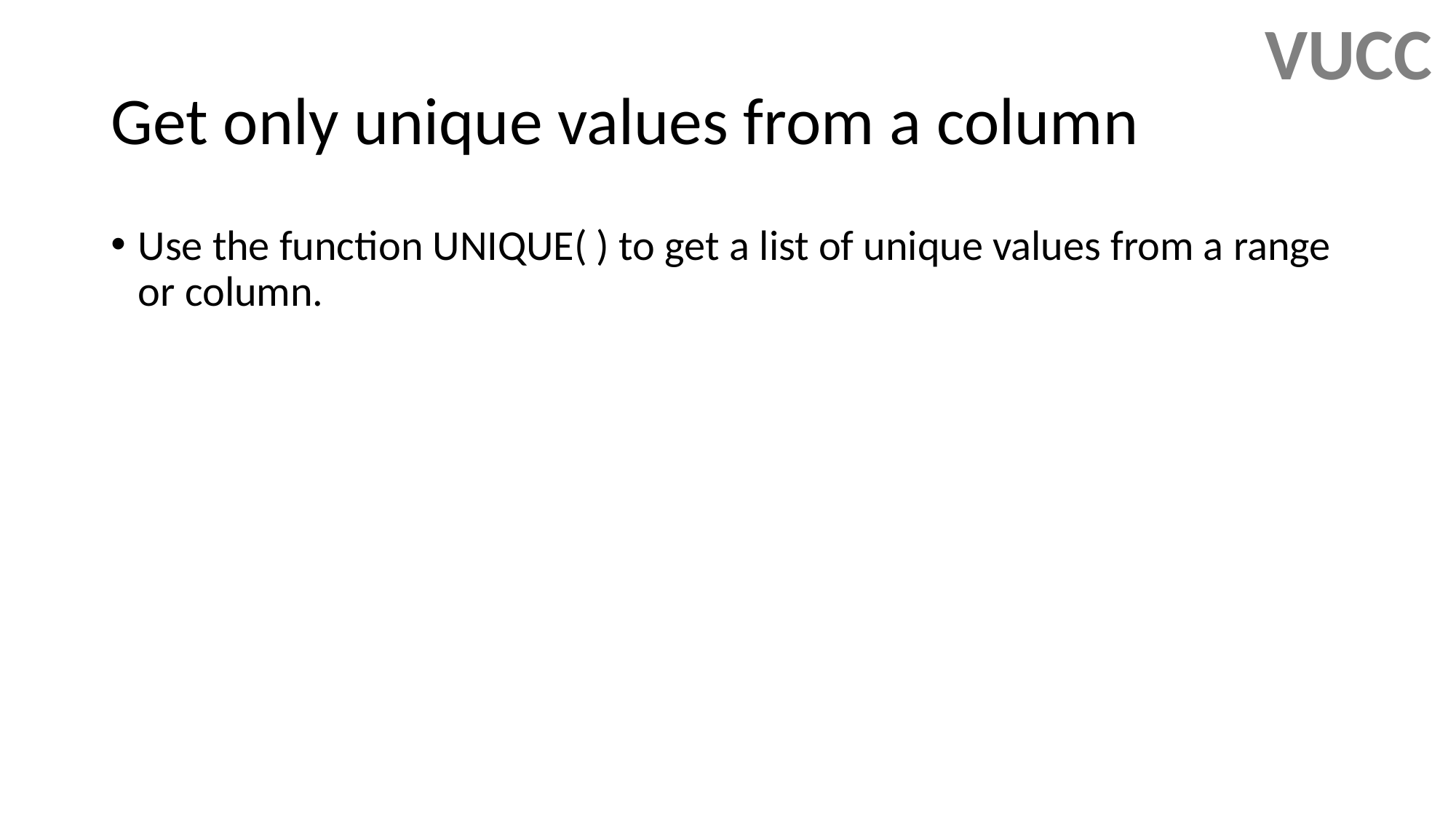

VUCC
# Get only unique values from a column
Use the function UNIQUE( ) to get a list of unique values from a range or column.